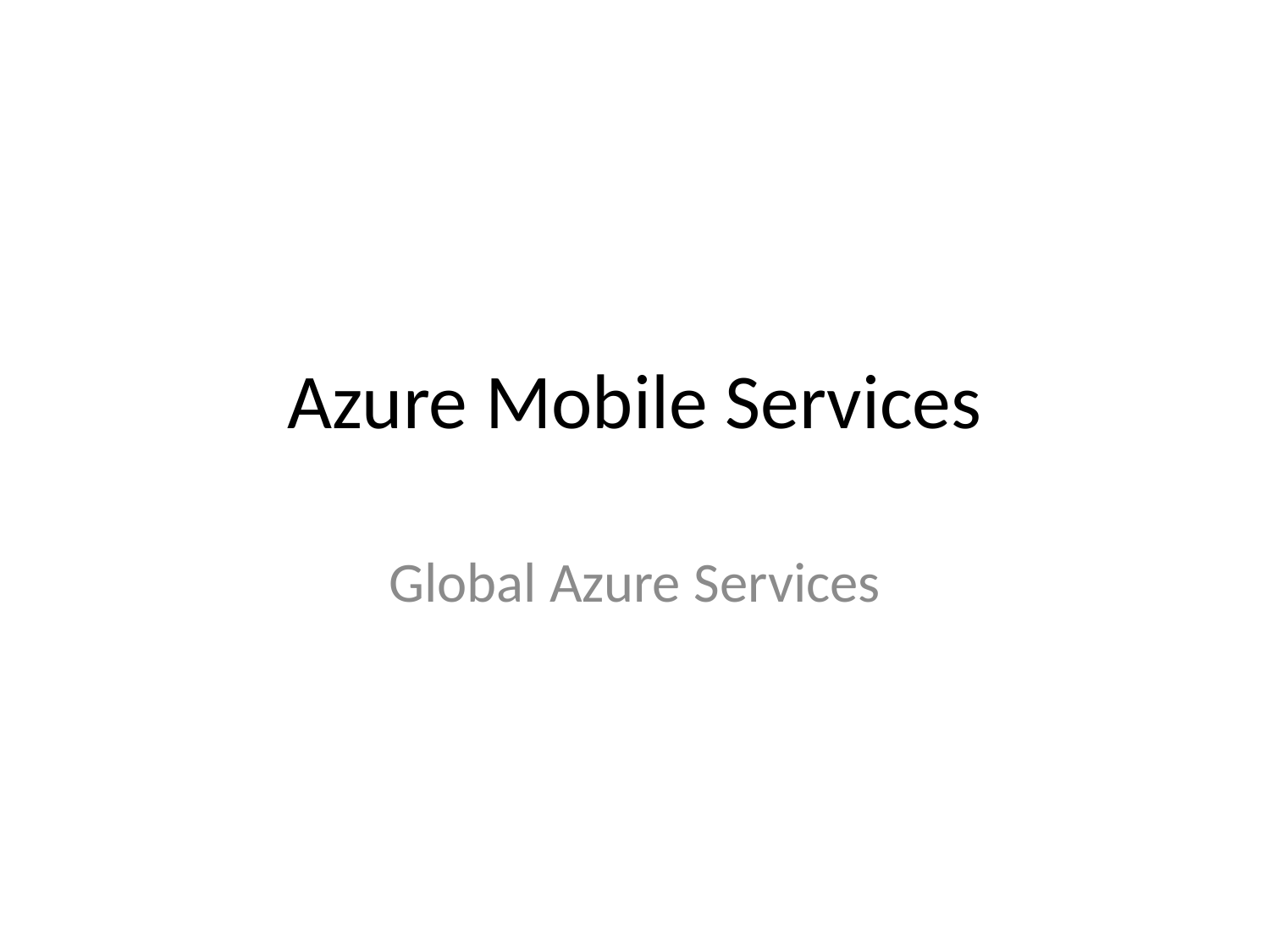

# Azure Mobile Services
Global Azure Services